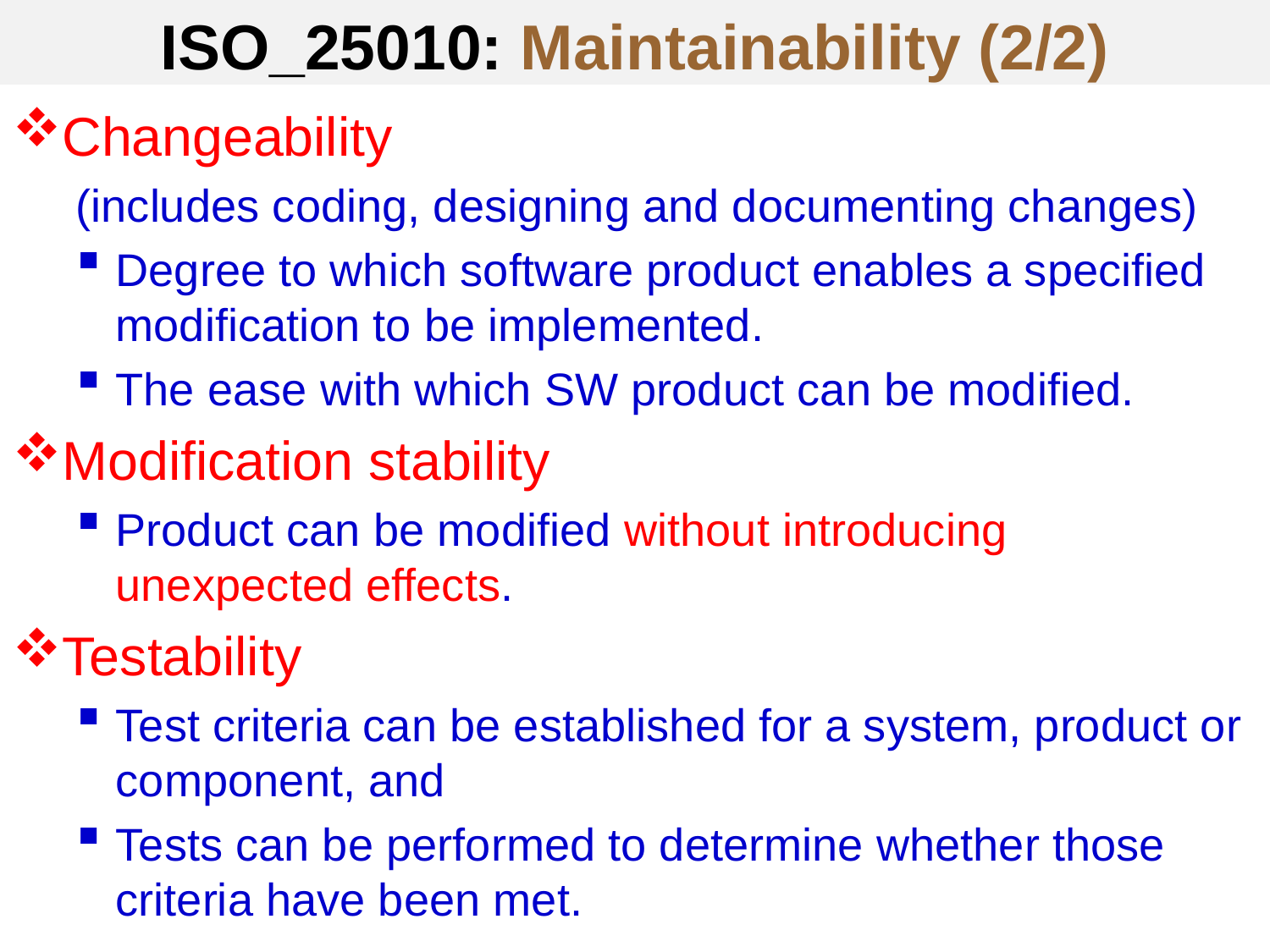

# ISO_25010: Maintainability (2/2)
15
Changeability
(includes coding, designing and documenting changes)
Degree to which software product enables a specified modification to be implemented.
The ease with which SW product can be modified.
Modification stability
Product can be modified without introducing unexpected effects.
Testability
Test criteria can be established for a system, product or component, and
Tests can be performed to determine whether those criteria have been met.